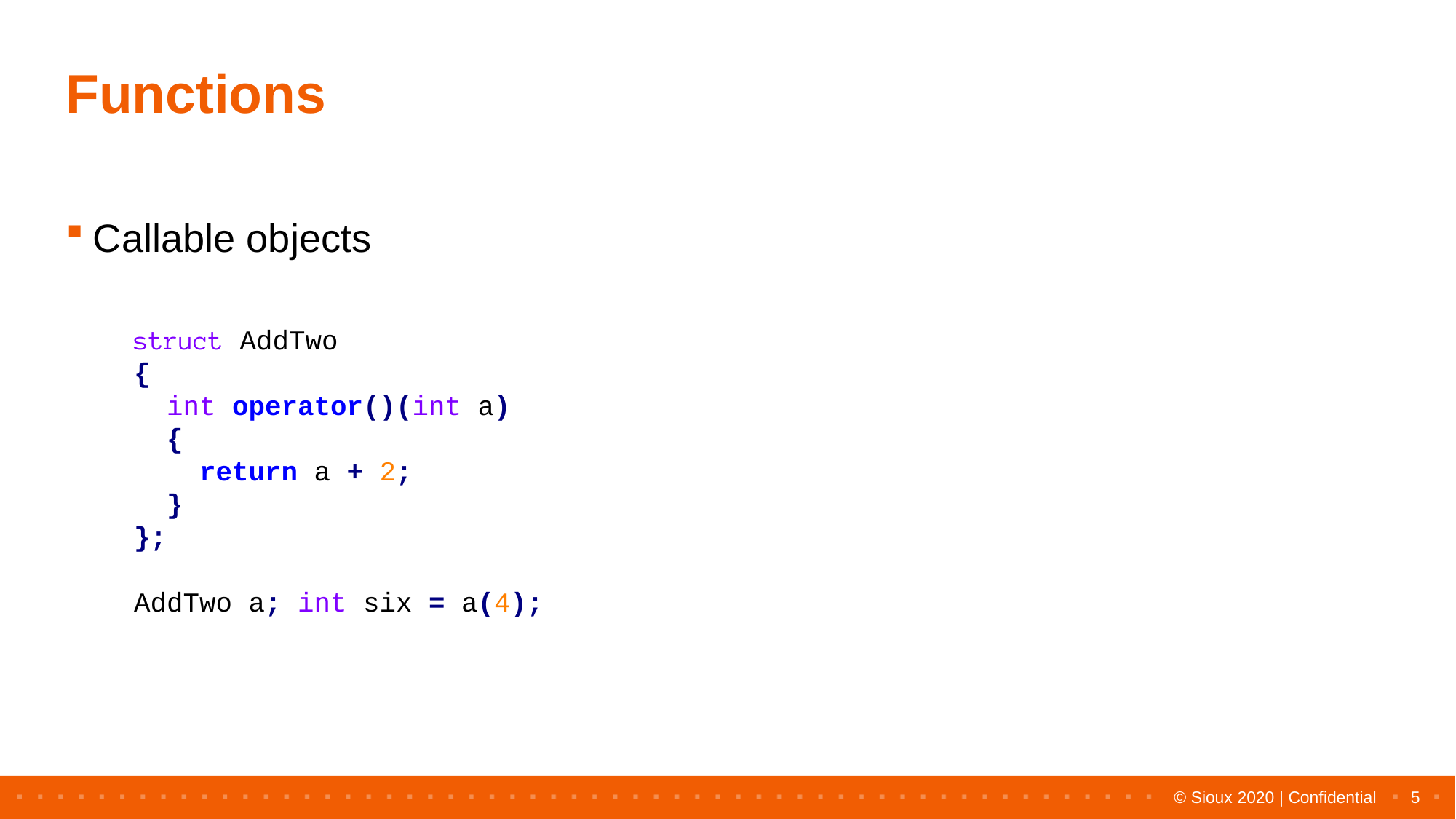

# Functions
Callable objects
struct AddTwo
{
  int operator()(int a)
  {
    return a + 2;
  }
};
AddTwo a; int six = a(4);

5
© Sioux 2020 | Confidential